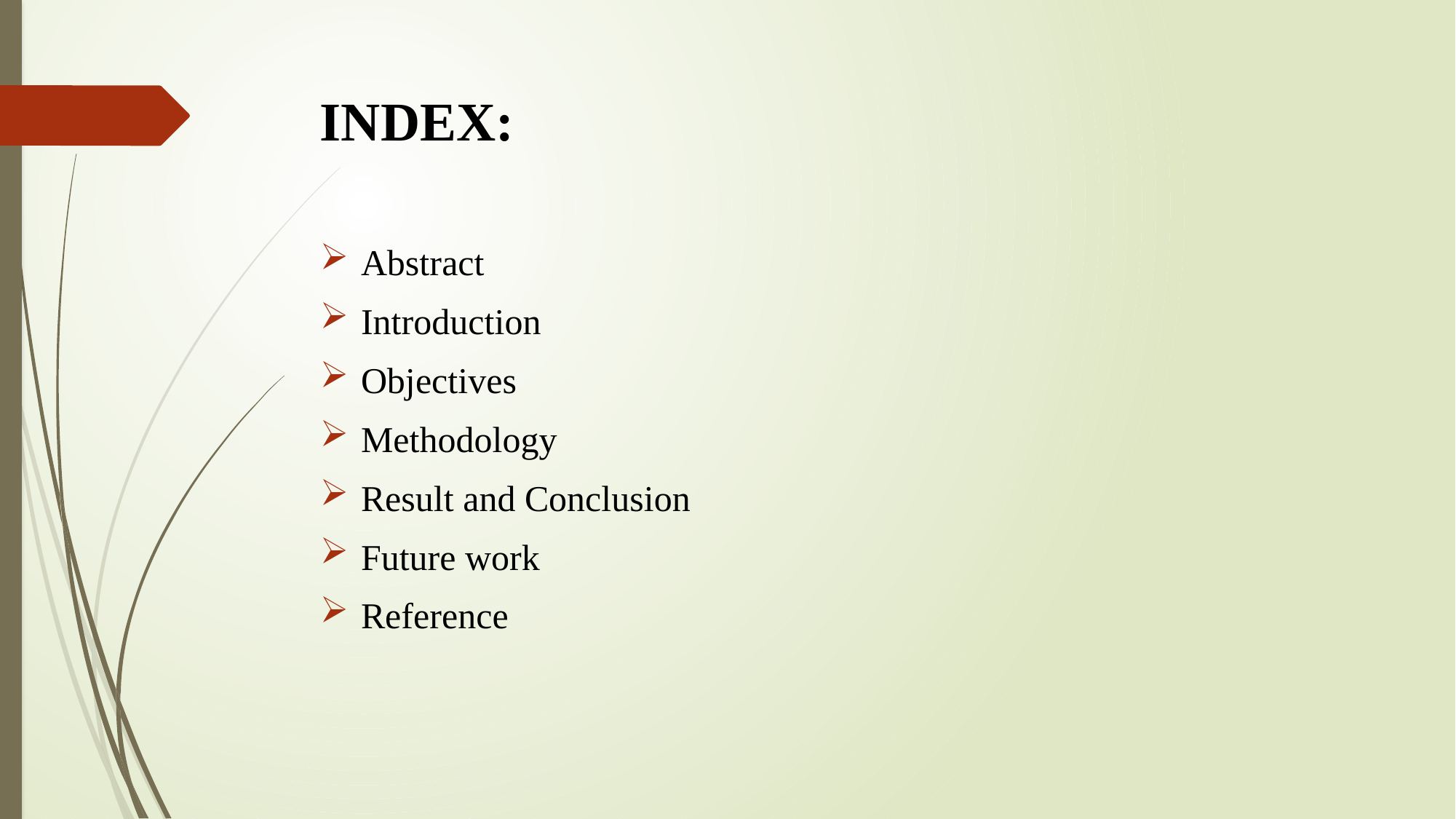

# INDEX:
Abstract
Introduction
Objectives
Methodology
Result and Conclusion
Future work
Reference